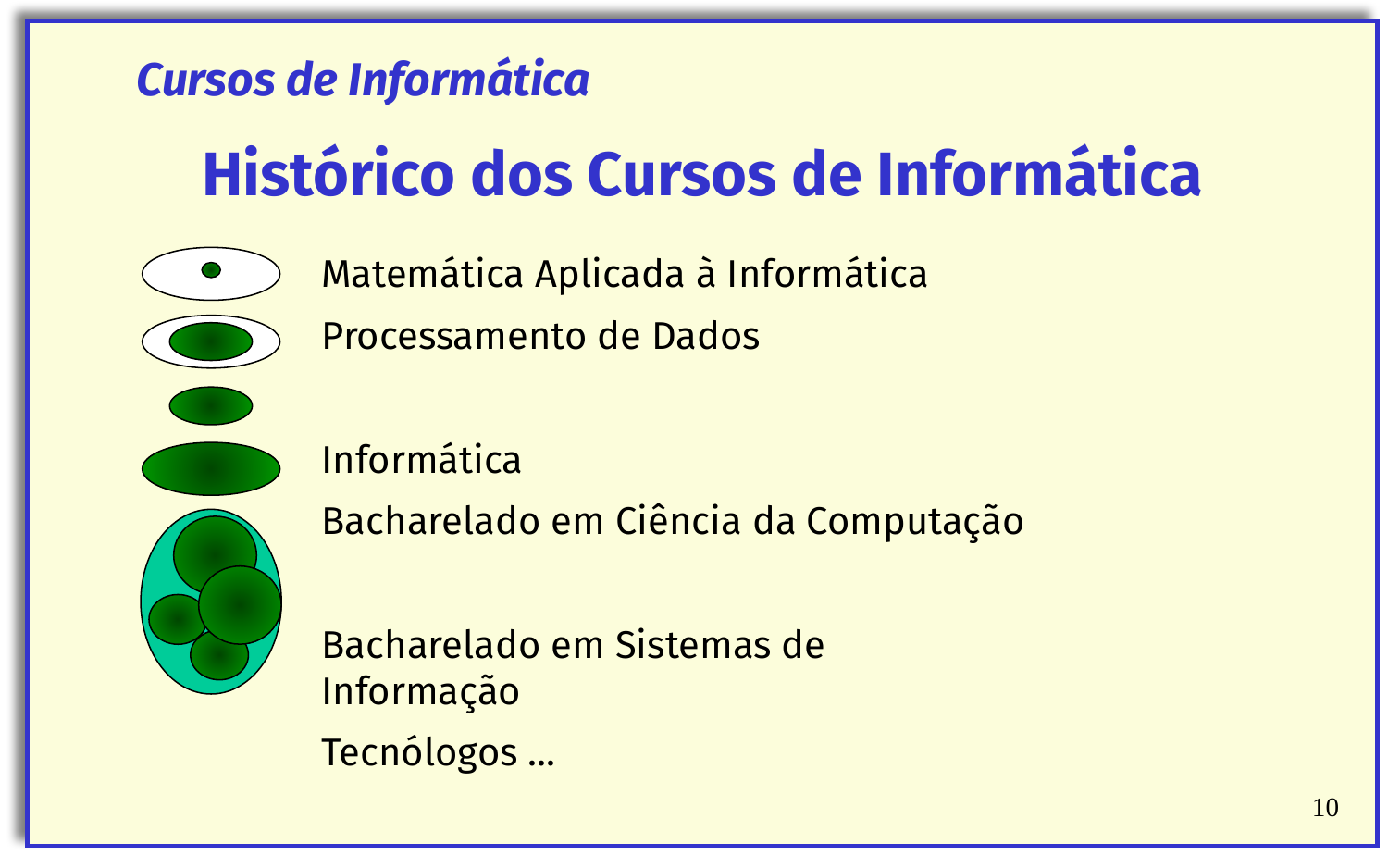

Cursos de Informática
Histórico dos Cursos de Informática
Matemática Aplicada à Informática
Processamento de Dados

Informática
Bacharelado em Ciência da Computação

Bacharelado em Sistemas de Informação
Tecnólogos ...

10